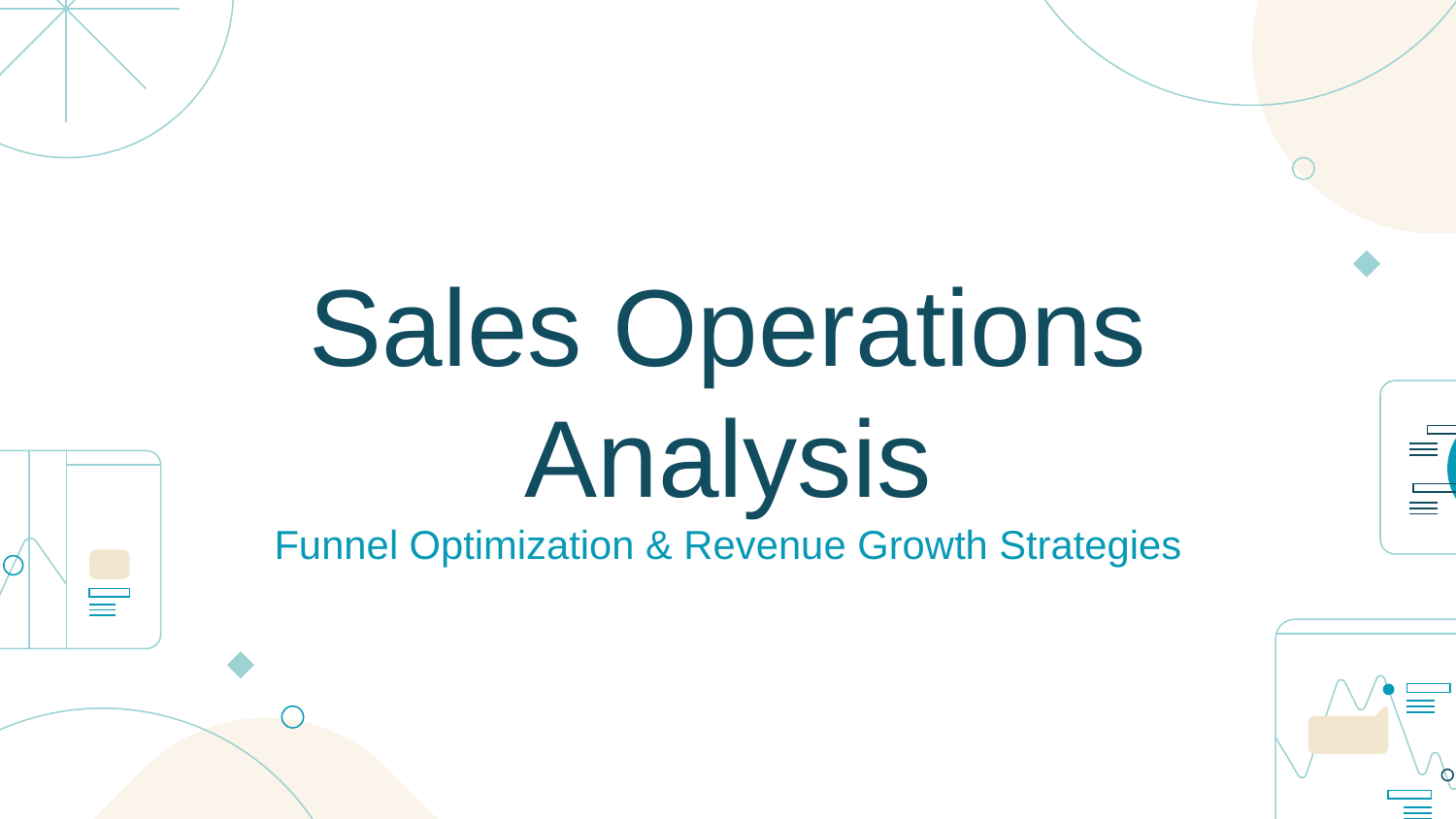

# Sales Operations Analysis Funnel Optimization & Revenue Growth Strategies